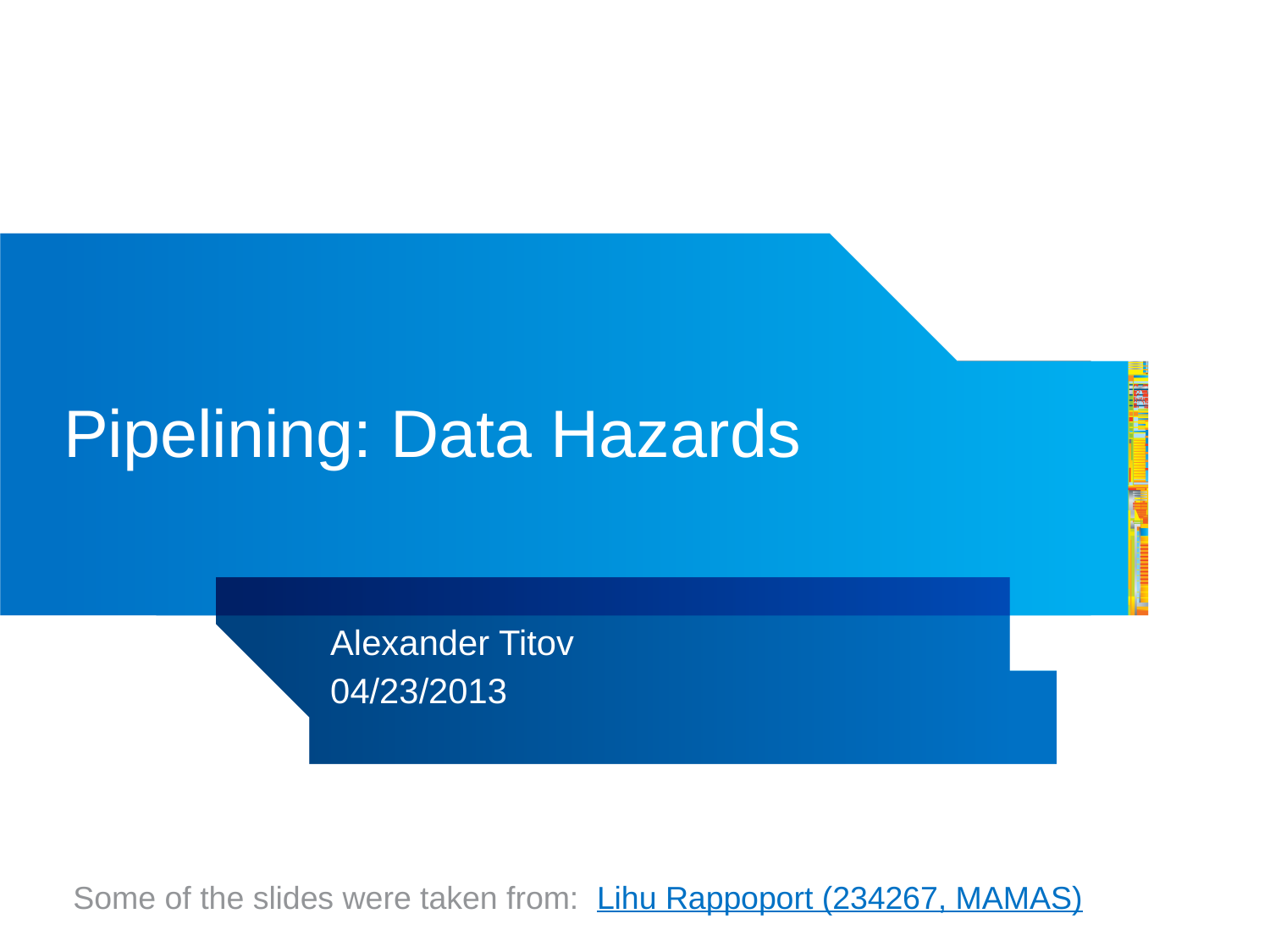

# Pipelining: Data Hazards
Alexander Titov
04/23/2013
Some of the slides were taken from:  Lihu Rappoport (234267, MAMAS)